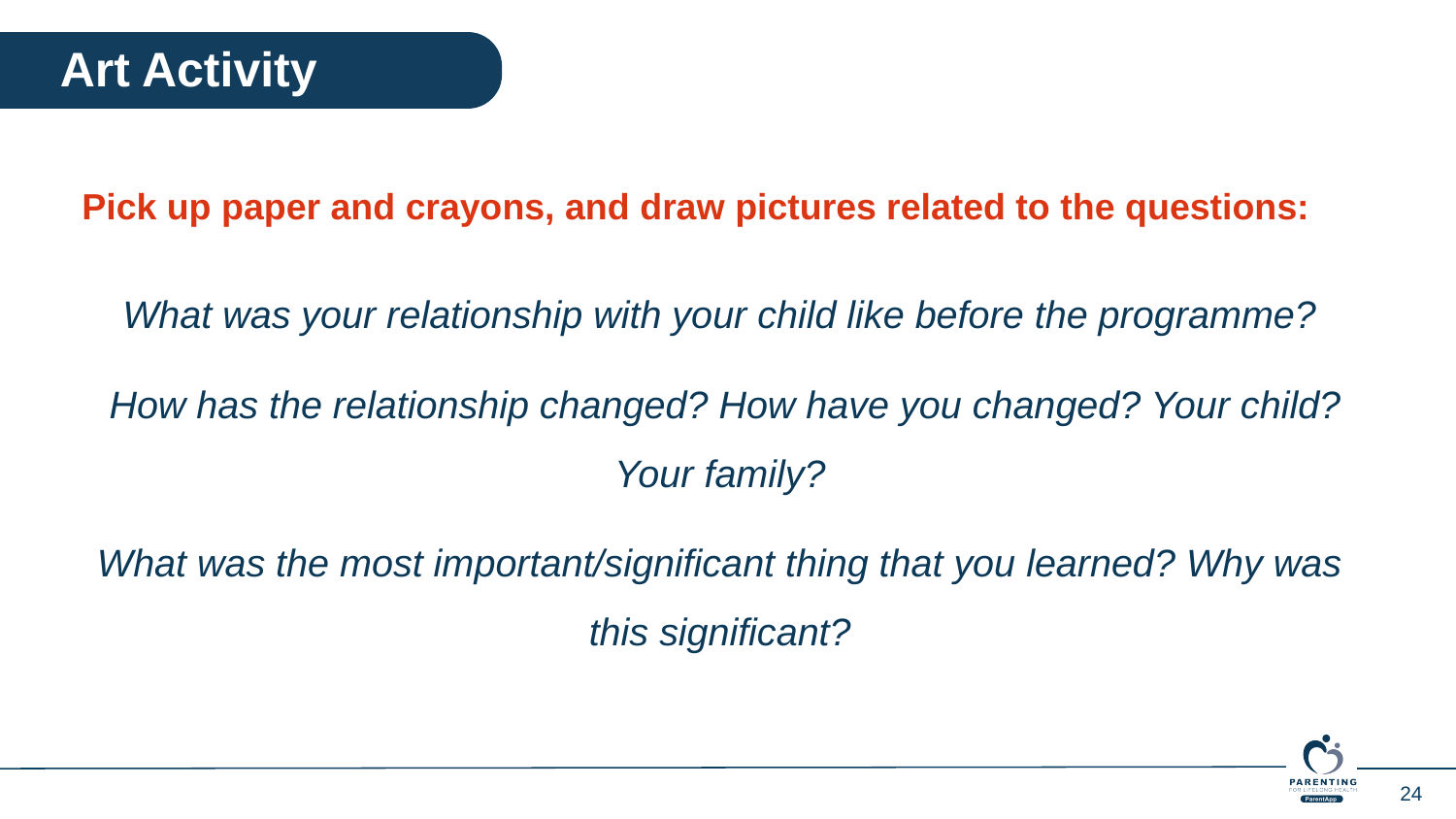

Art Activity
Pick up paper and crayons, and draw pictures related to the questions:
What was your relationship with your child like before the programme?
 How has the relationship changed? How have you changed? Your child? Your family?
What was the most important/significant thing that you learned? Why was this significant?